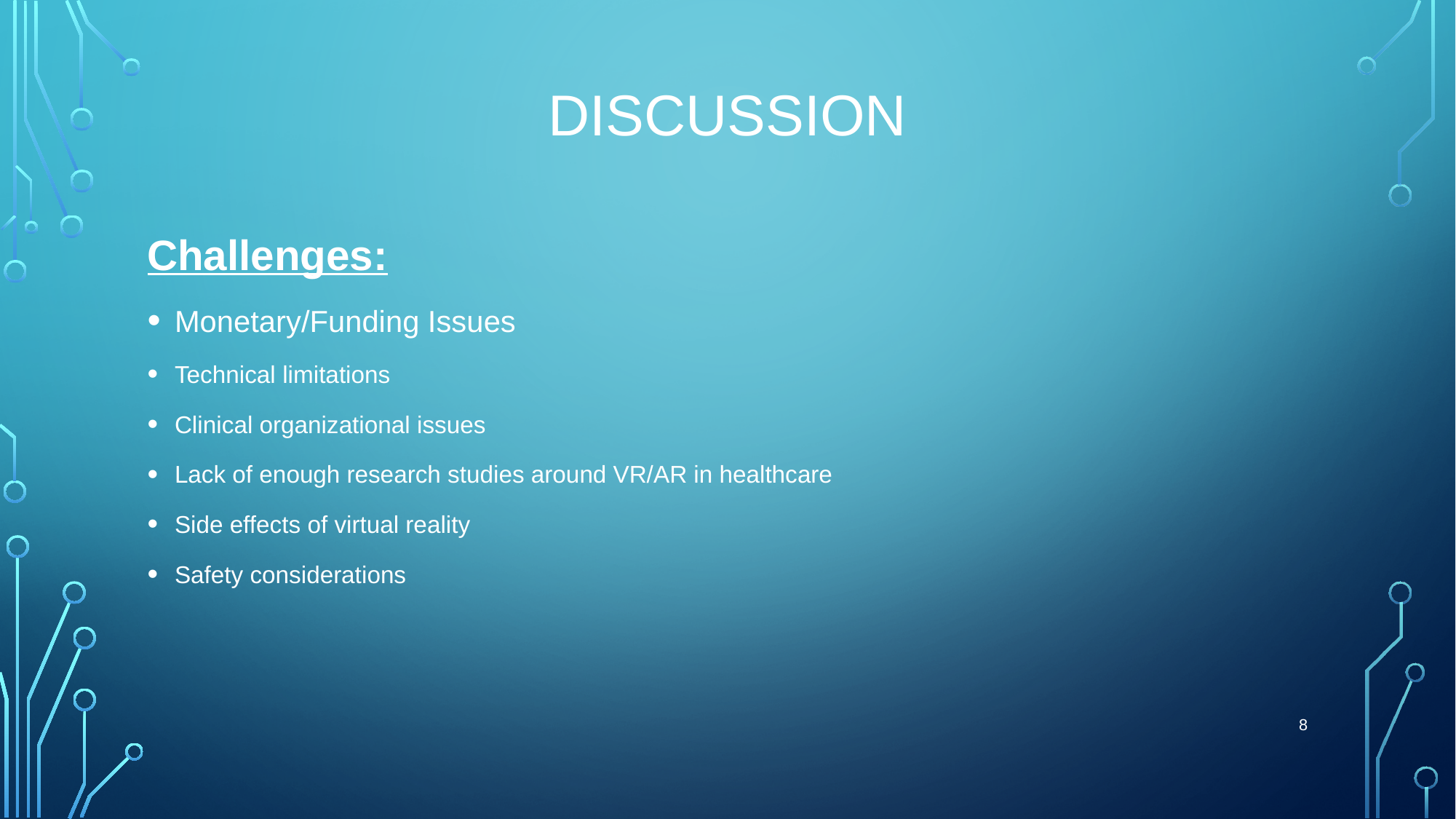

# DISCUSSION
Challenges:
Monetary/Funding Issues
Technical limitations
Clinical organizational issues
Lack of enough research studies around VR/AR in healthcare
Side effects of virtual reality
Safety considerations
8